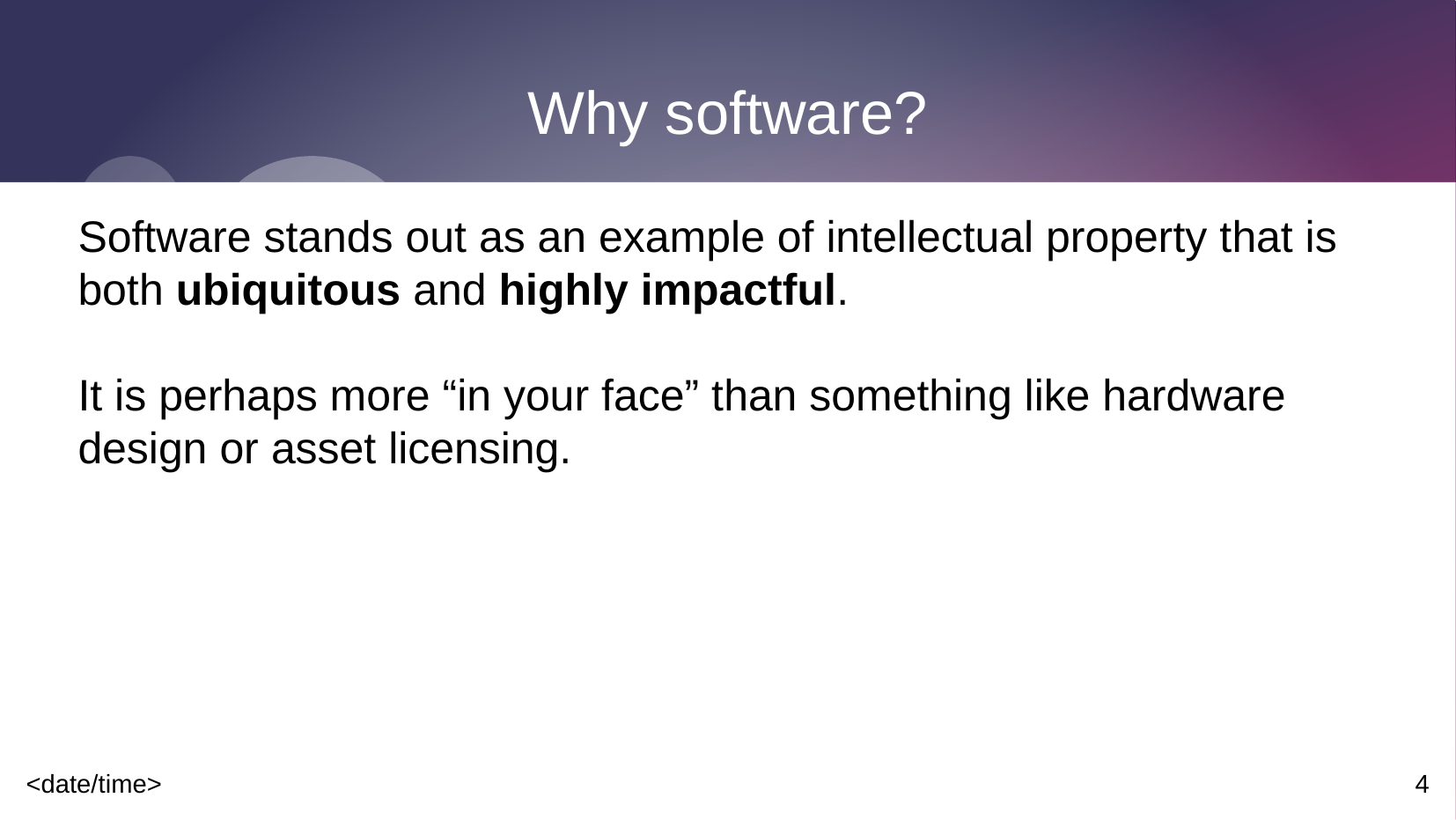

# Why software?
Software stands out as an example of intellectual property that is both ubiquitous and highly impactful.

It is perhaps more “in your face” than something like hardware design or asset licensing.